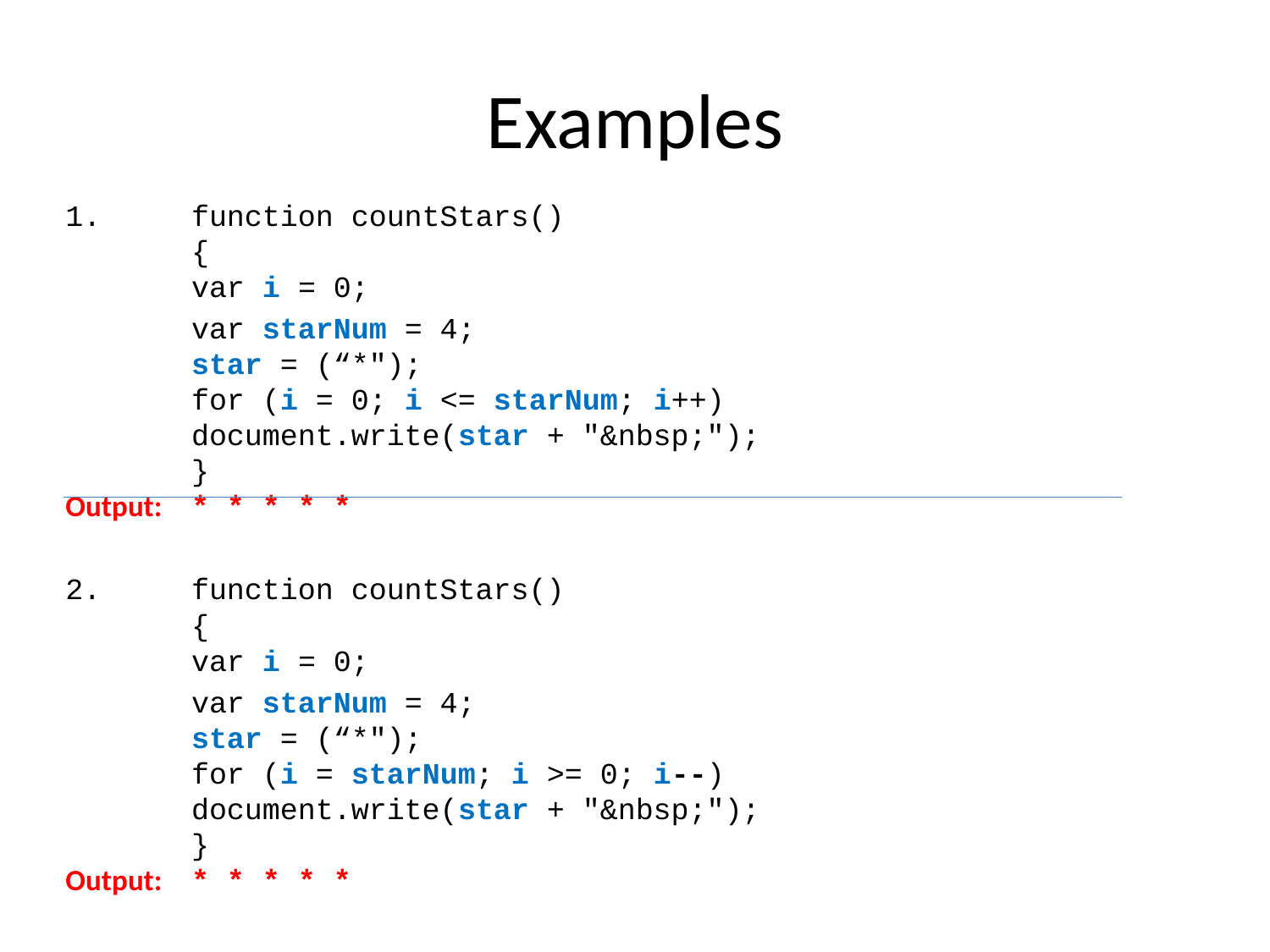

# Examples
1.	function countStars()
	{
   		var i = 0;
   		var starNum = 4;
   		star = (“*");
   		for (i = 0; i <= starNum; i++)
   		document.write(star + "&nbsp;");
	}
Output:   		* * * * *

2.	function countStars()
	{
   		var i = 0;
   		var starNum = 4;
   		star = (“*");
   		for (i = starNum; i >= 0; i--)
   		document.write(star + "&nbsp;");
	}
Output:   		* * * * *